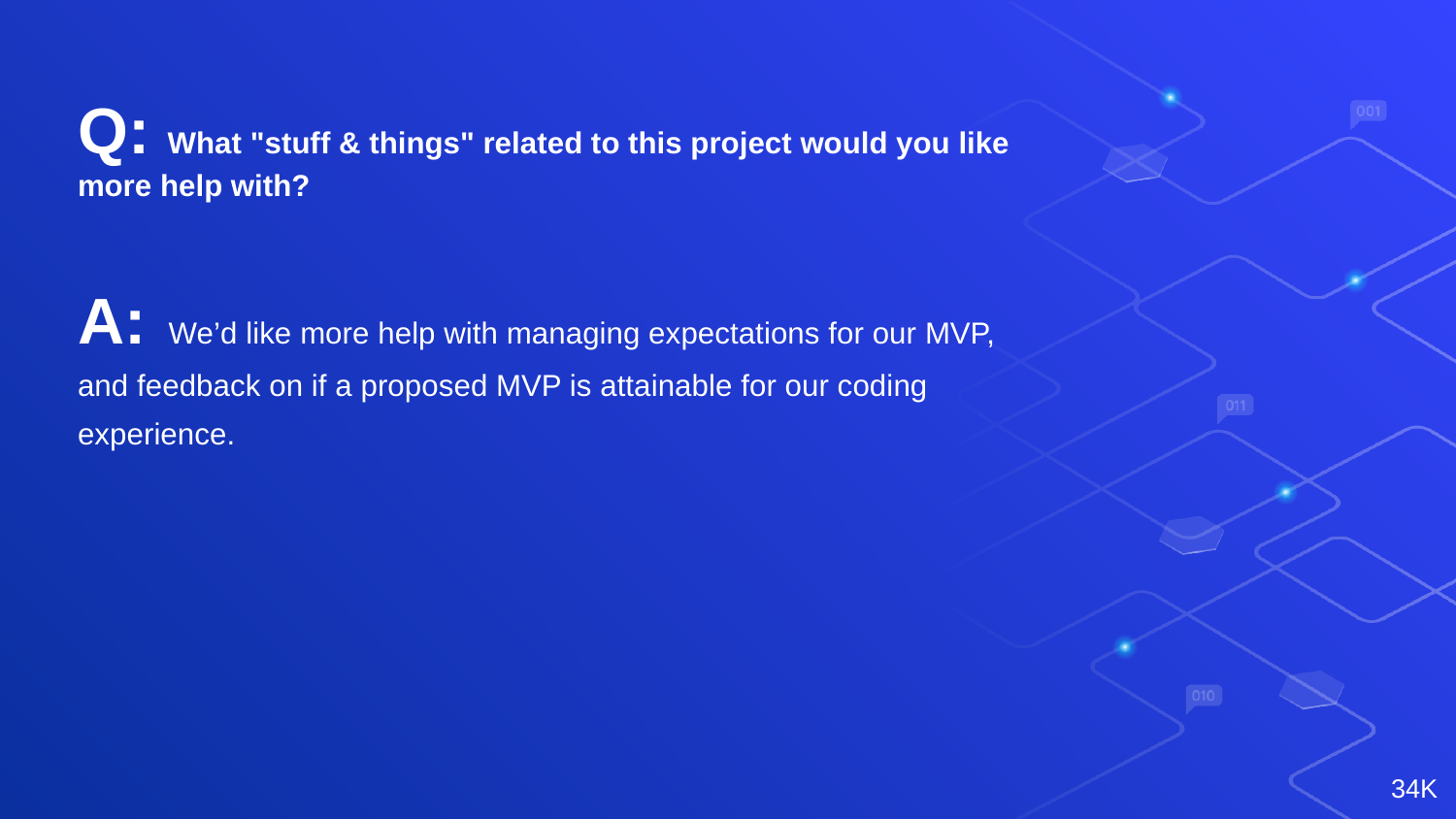

# Q: What "stuff & things" related to this project would you like more help with?
A: We’d like more help with managing expectations for our MVP, and feedback on if a proposed MVP is attainable for our coding experience.
34K